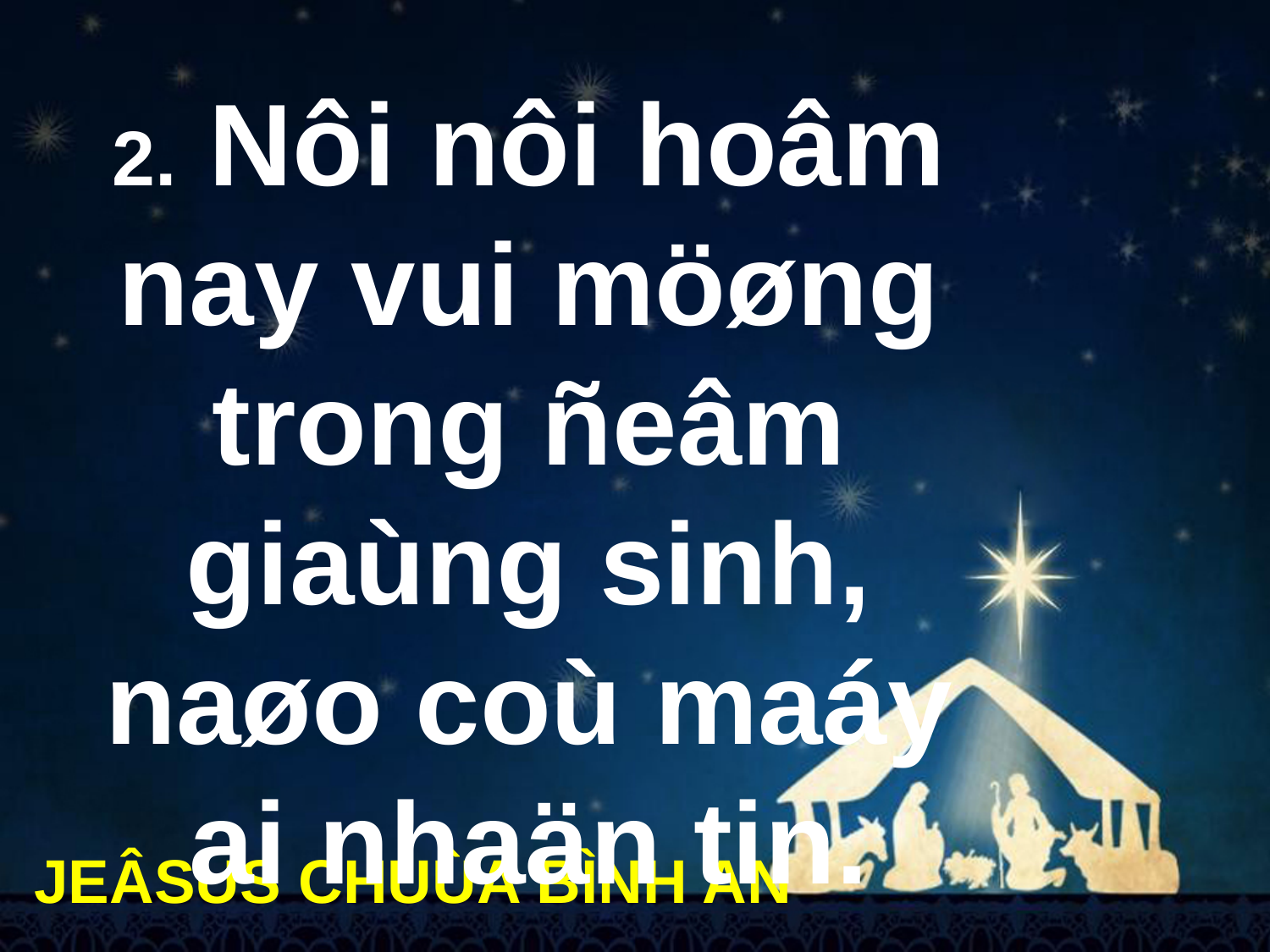

2. Nôi nôi hoâm nay vui möøng trong ñeâm giaùng sinh, naøo coù maáy ai nhaän tin.
JEÂSUS CHUÙA BÌNH AN